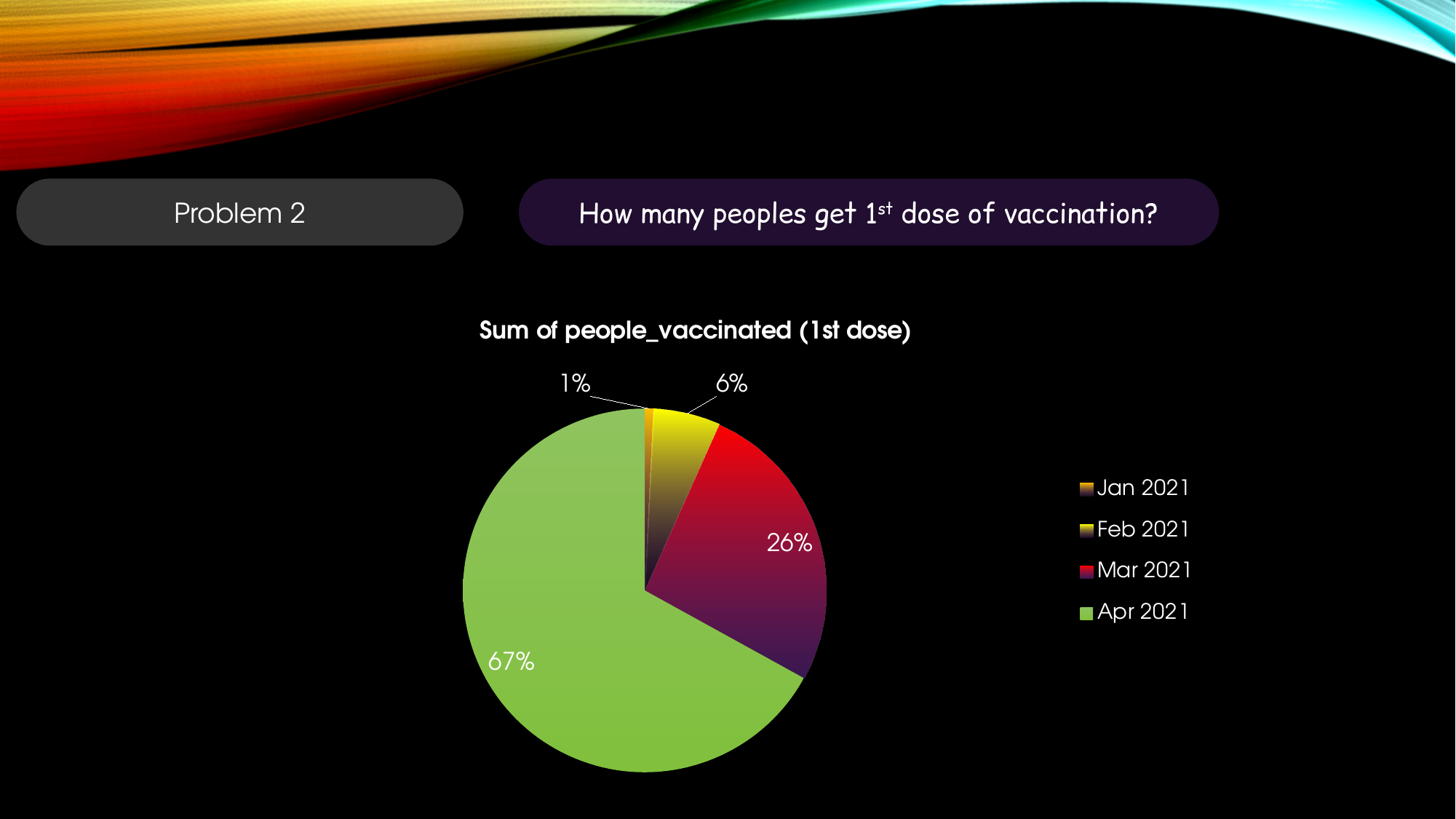

#
Problem 2
How many peoples get 1st dose of vaccination?

### Chart: Sum of people_vaccinated (1st dose)

| Category | Total |
|---|---|
| 2021 | 28323206.0 |
| 2021 | 221147508.0 |
| 2021 | 975578403.0 |
| 2021 | 2485615963.0 |